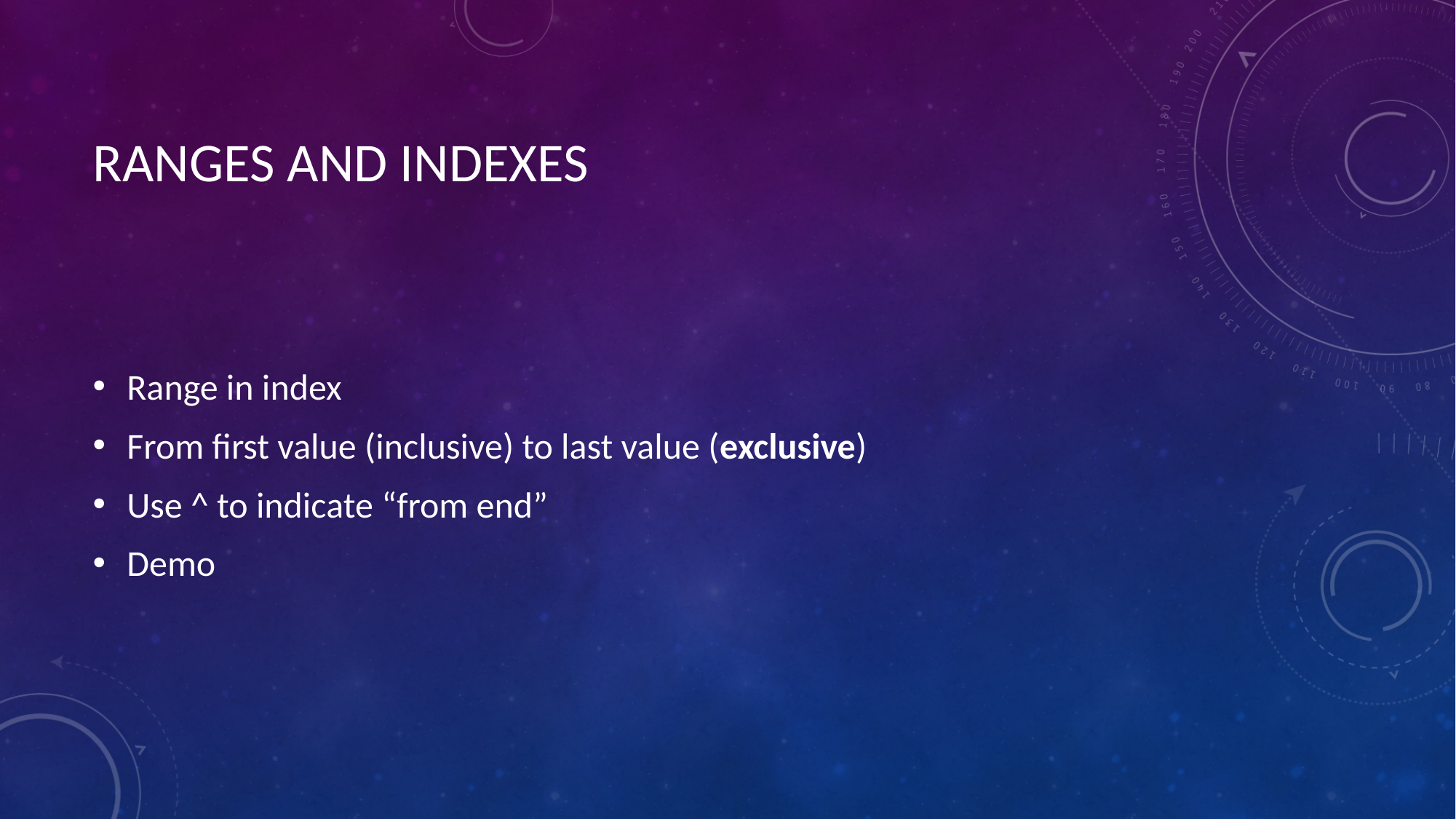

# Ranges and indexes
Range in index
From first value (inclusive) to last value (exclusive)
Use ^ to indicate “from end”
Demo